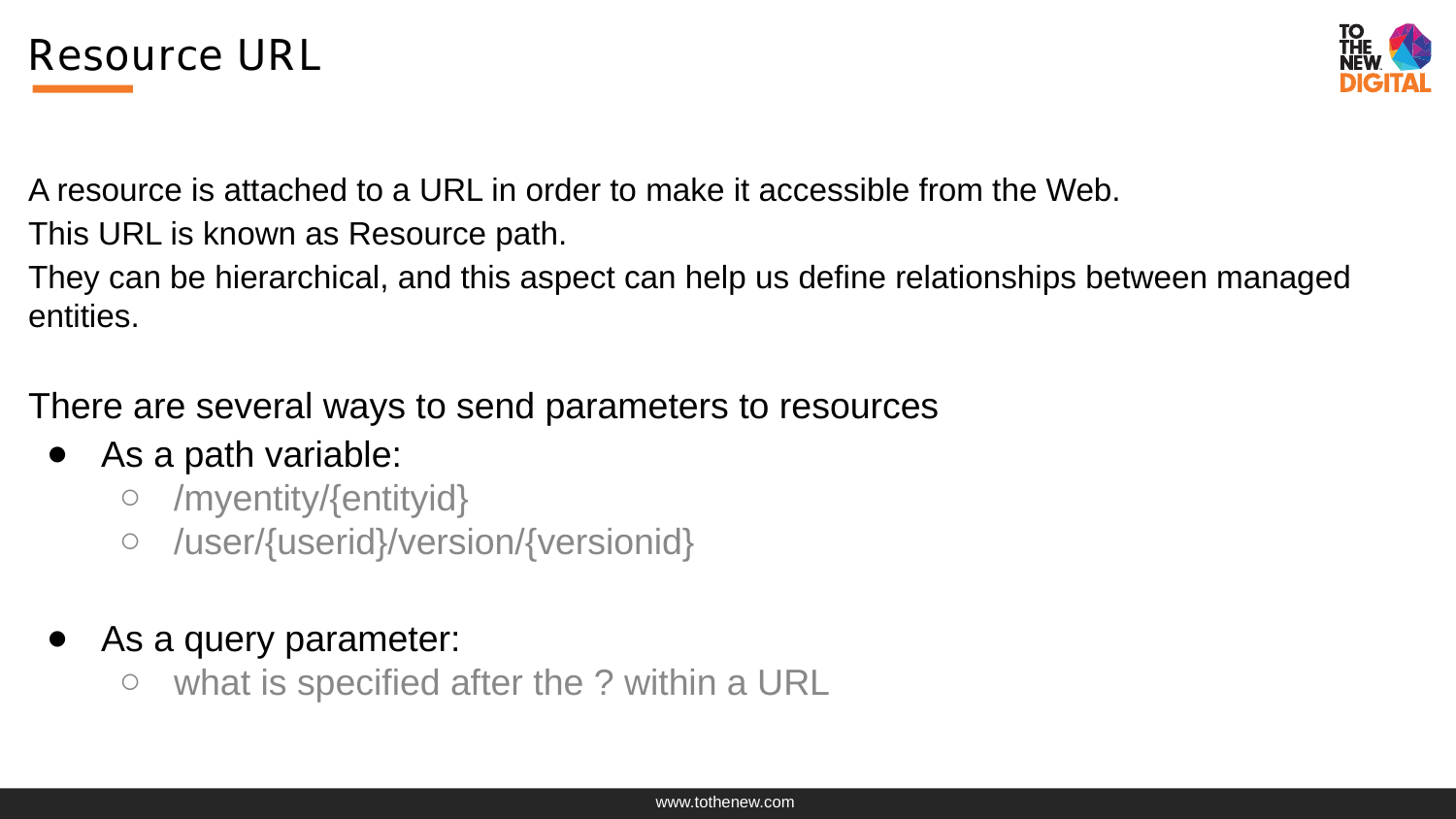

# Resource URL

A resource is attached to a URL in order to make it accessible from the Web.
This URL is known as Resource path.
They can be hierarchical, and this aspect can help us define relationships between managed entities.

There are several ways to send parameters to resources
As a path variable:
/myentity/{entityid}
/user/{userid}/version/{versionid}

As a query parameter:
what is specified after the ? within a URL